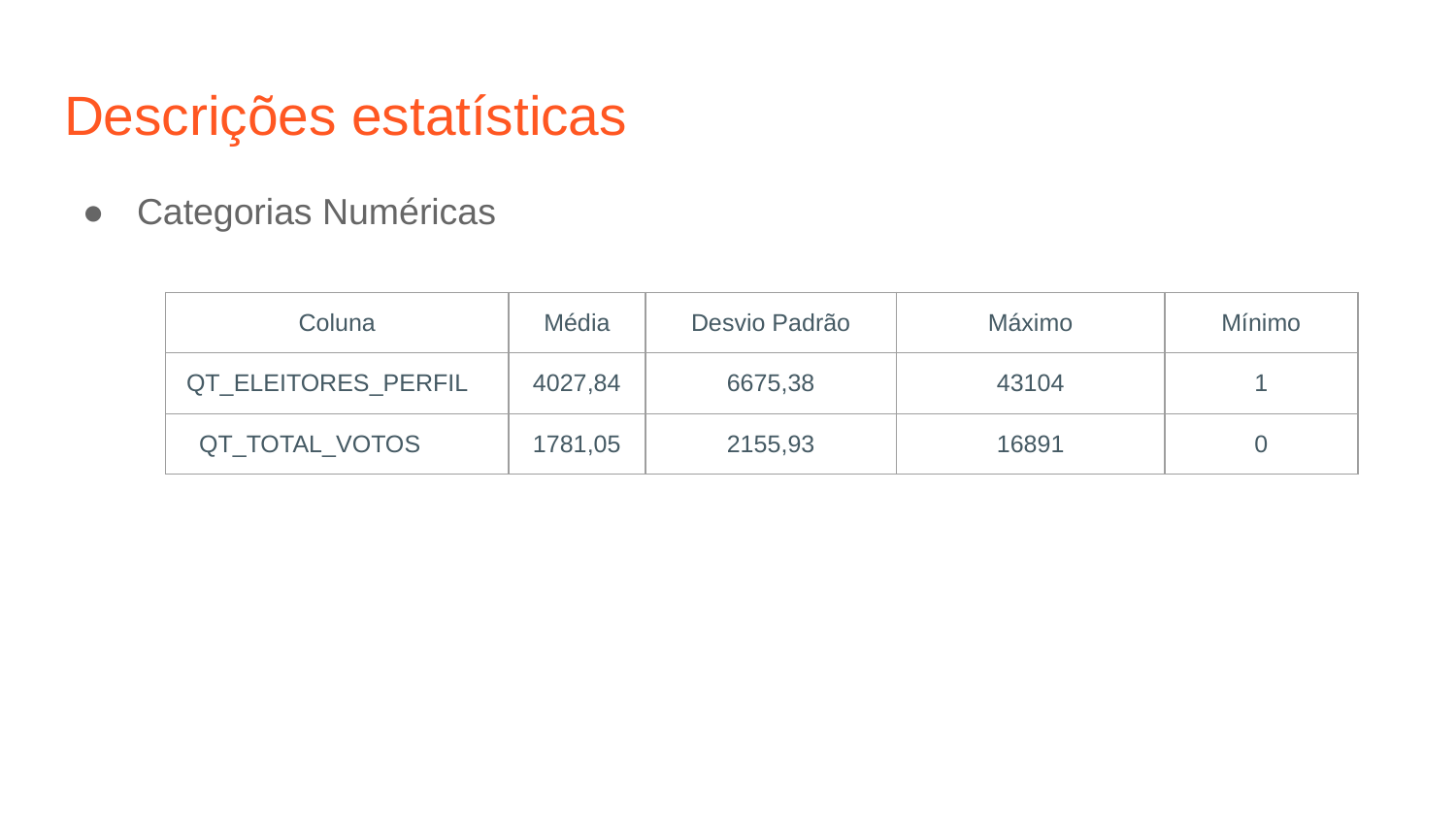

# Descrições estatísticas
Categorias Numéricas
| Coluna | Média | Desvio Padrão | Máximo | Mínimo |
| --- | --- | --- | --- | --- |
| QT\_ELEITORES\_PERFIL | 4027,84 | 6675,38 | 43104 | 1 |
| QT\_TOTAL\_VOTOS | 1781,05 | 2155,93 | 16891 | 0 |